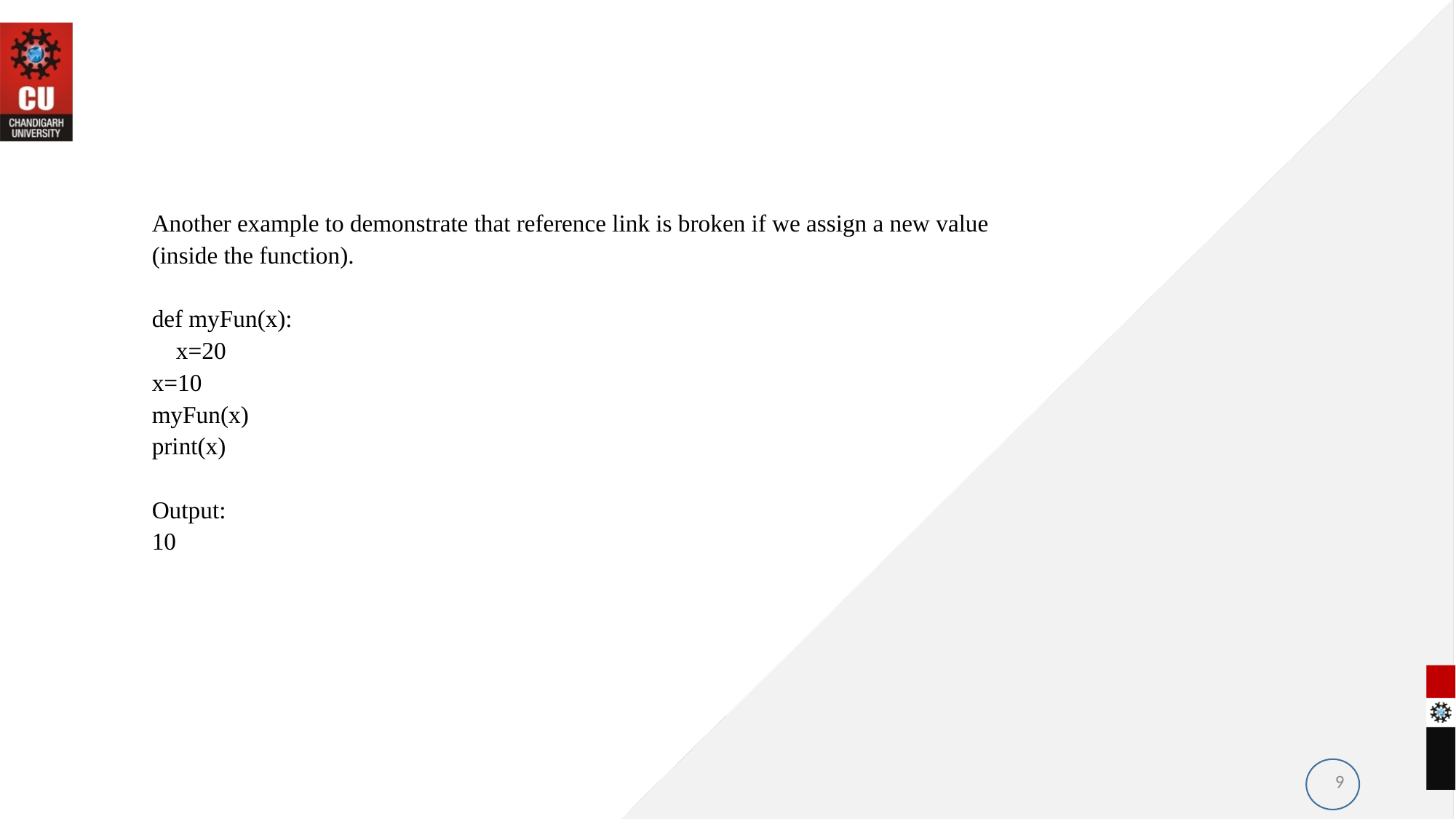

#

Another example to demonstrate that reference link is broken if we assign a new value
(inside the function).

def myFun(x):
    x=20
x=10
myFun(x)
print(x)

Output:
10

9